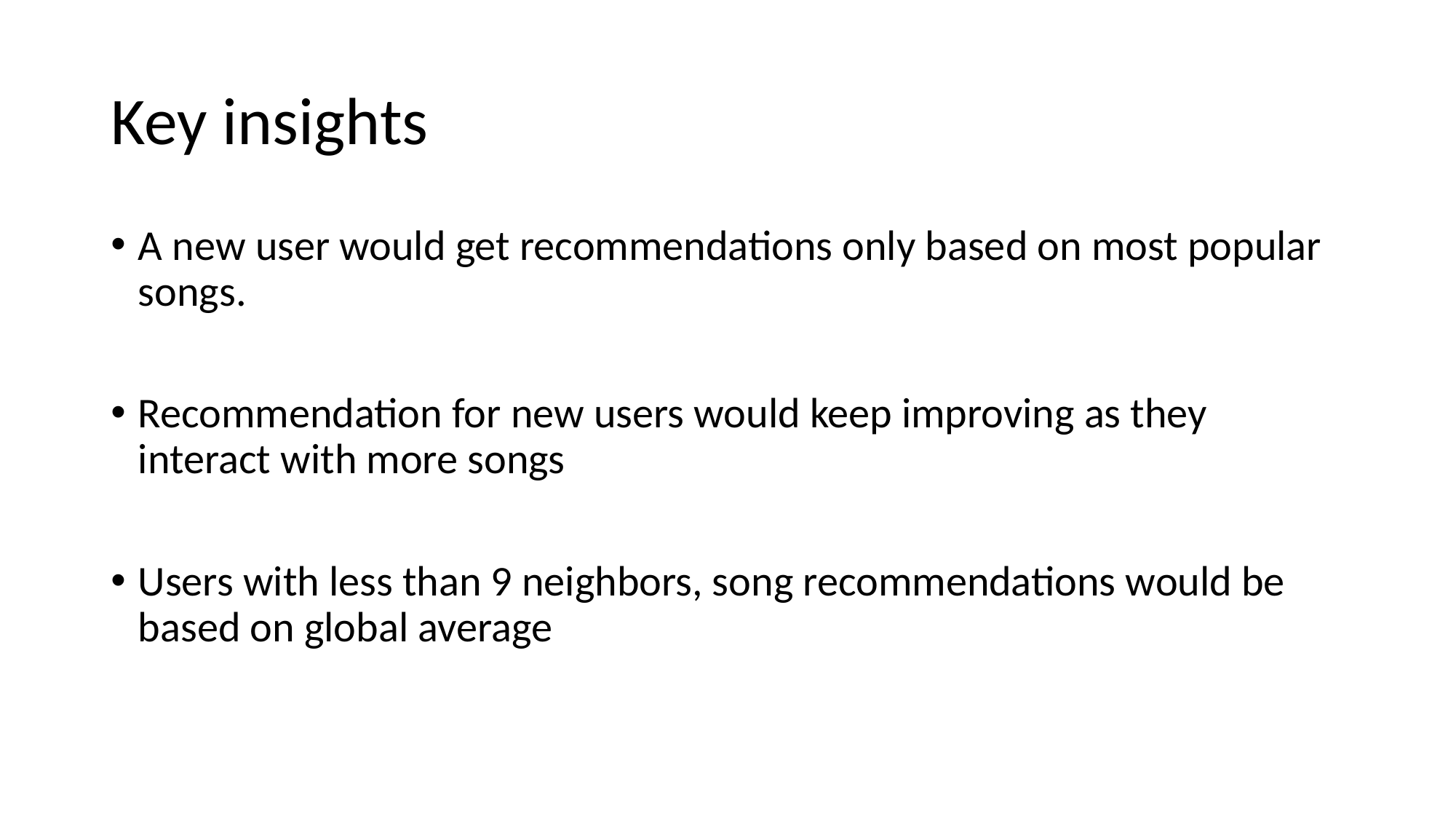

# Key insights
A new user would get recommendations only based on most popular songs.

Recommendation for new users would keep improving as they interact with more songs

Users with less than 9 neighbors, song recommendations would be based on global average